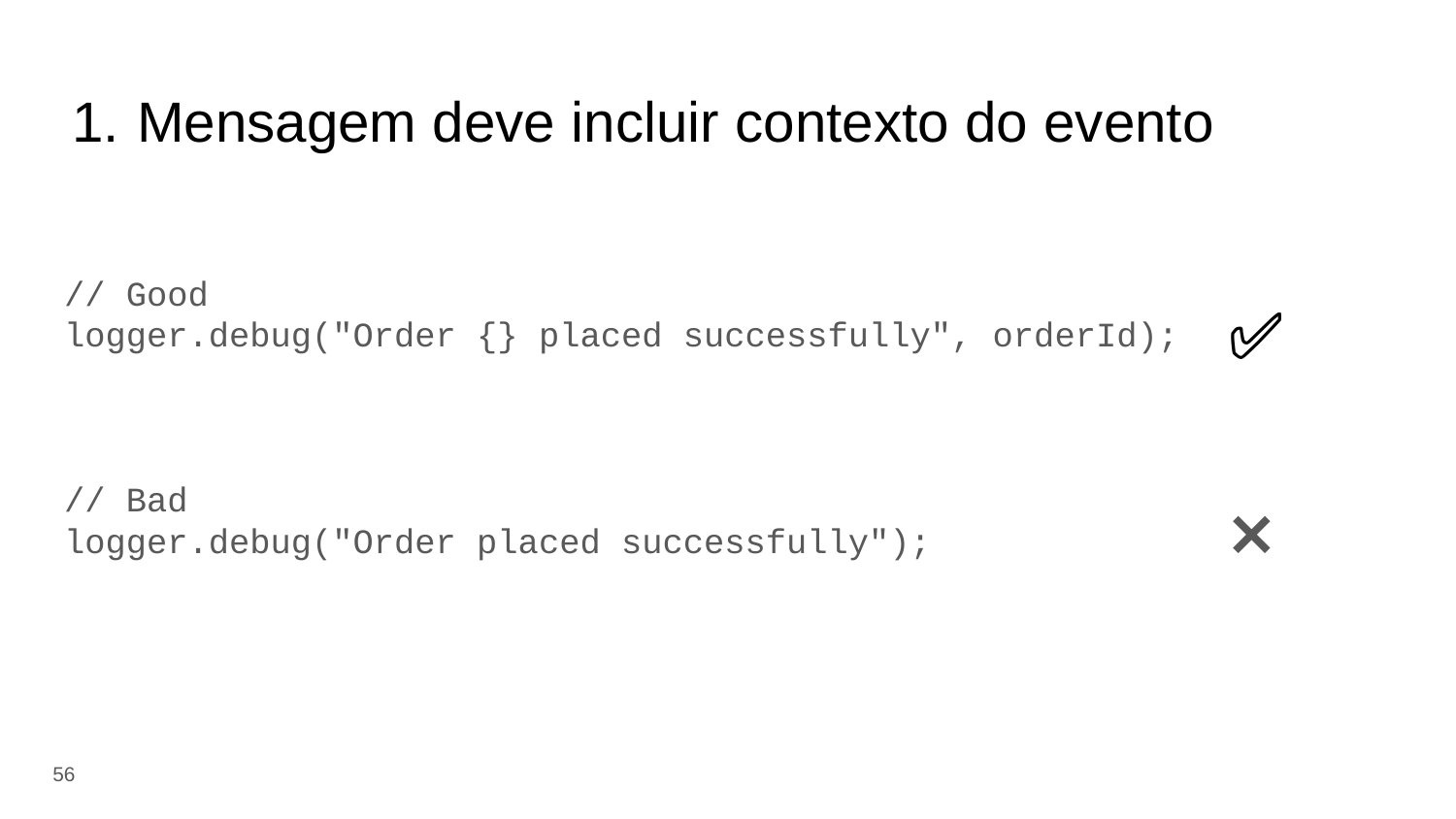

# Mensagem deve incluir contexto do evento

// Good
logger.debug("Order {} placed successfully", orderId);

// Bad
logger.debug("Order placed successfully");

✅

❌
56